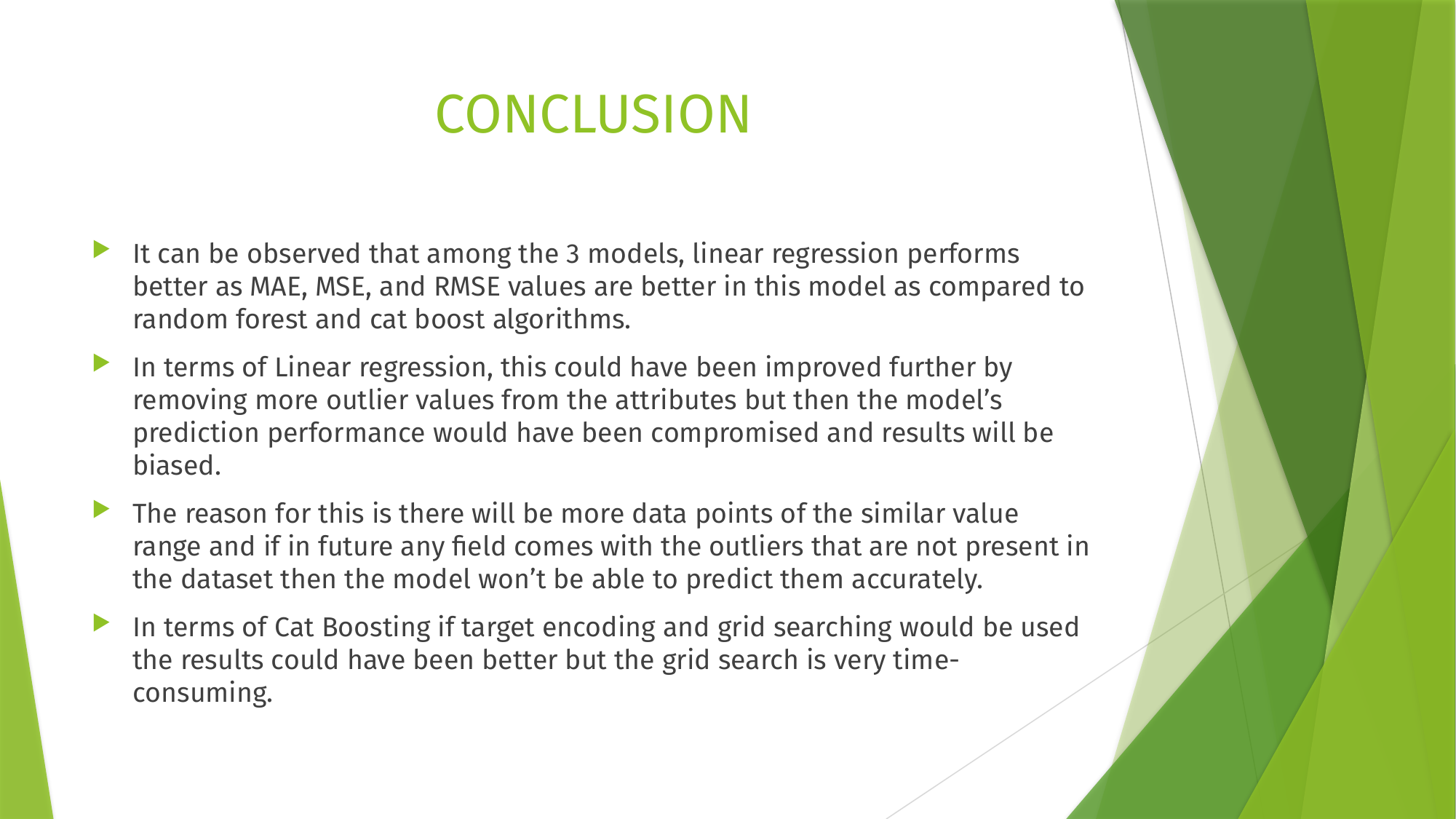

# CONCLUSION
It can be observed that among the 3 models, linear regression performs better as MAE, MSE, and RMSE values are better in this model as compared to random forest and cat boost algorithms.
In terms of Linear regression, this could have been improved further by removing more outlier values from the attributes but then the model’s prediction performance would have been compromised and results will be biased.
The reason for this is there will be more data points of the similar value range and if in future any field comes with the outliers that are not present in the dataset then the model won’t be able to predict them accurately.
In terms of Cat Boosting if target encoding and grid searching would be used the results could have been better but the grid search is very time-consuming.